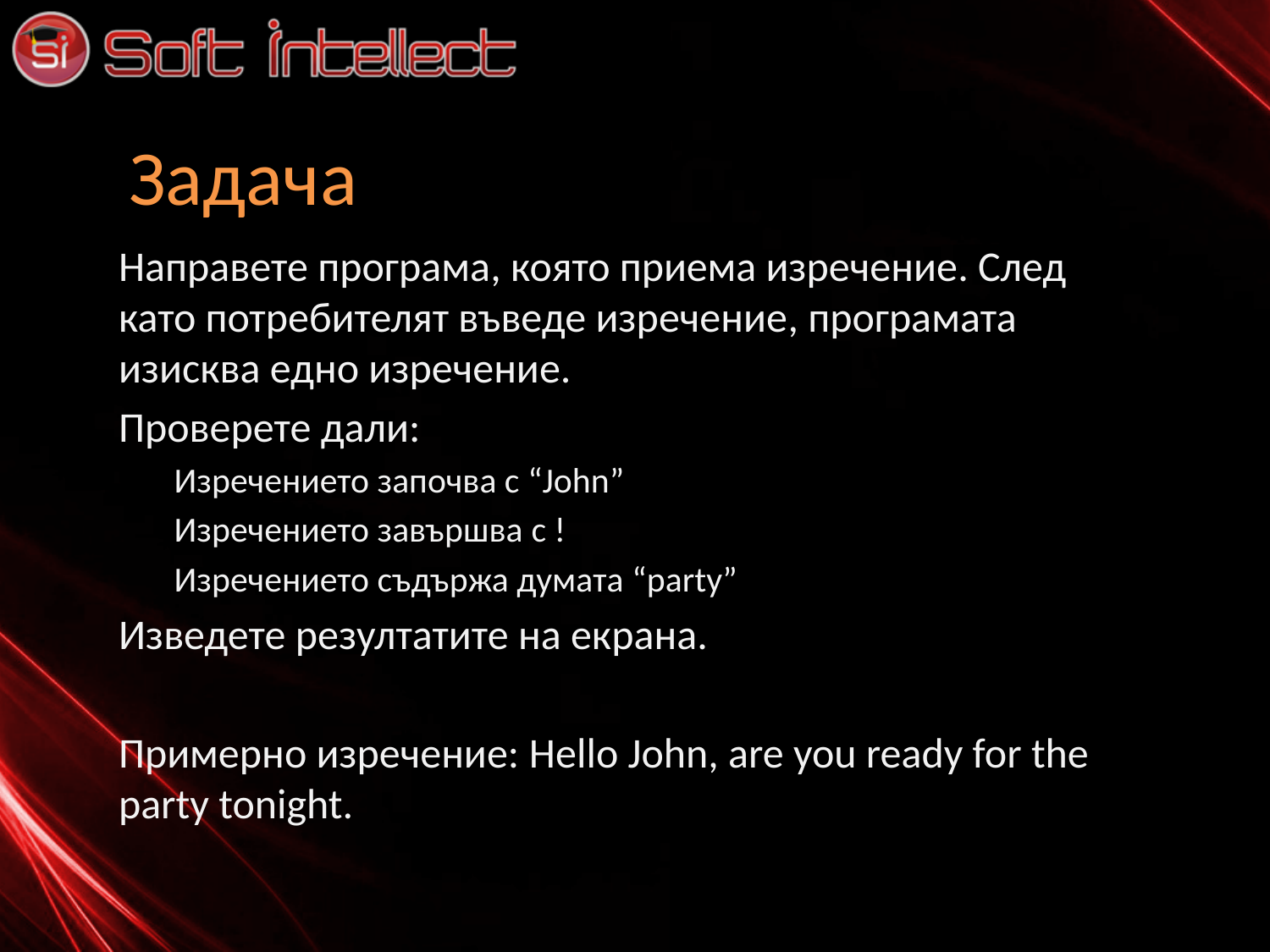

# Задачa
Направете програма, която приема изречение. След като потребителят въведе изречение, програмата изисква едно изречение.
Проверете дали:
Изречението започва с “John”
Изречението завършва с !
Изречението съдържа думата “party”
Изведете резултатите на екрана.

Примерно изречение: Hello John, are you ready for the party tonight.